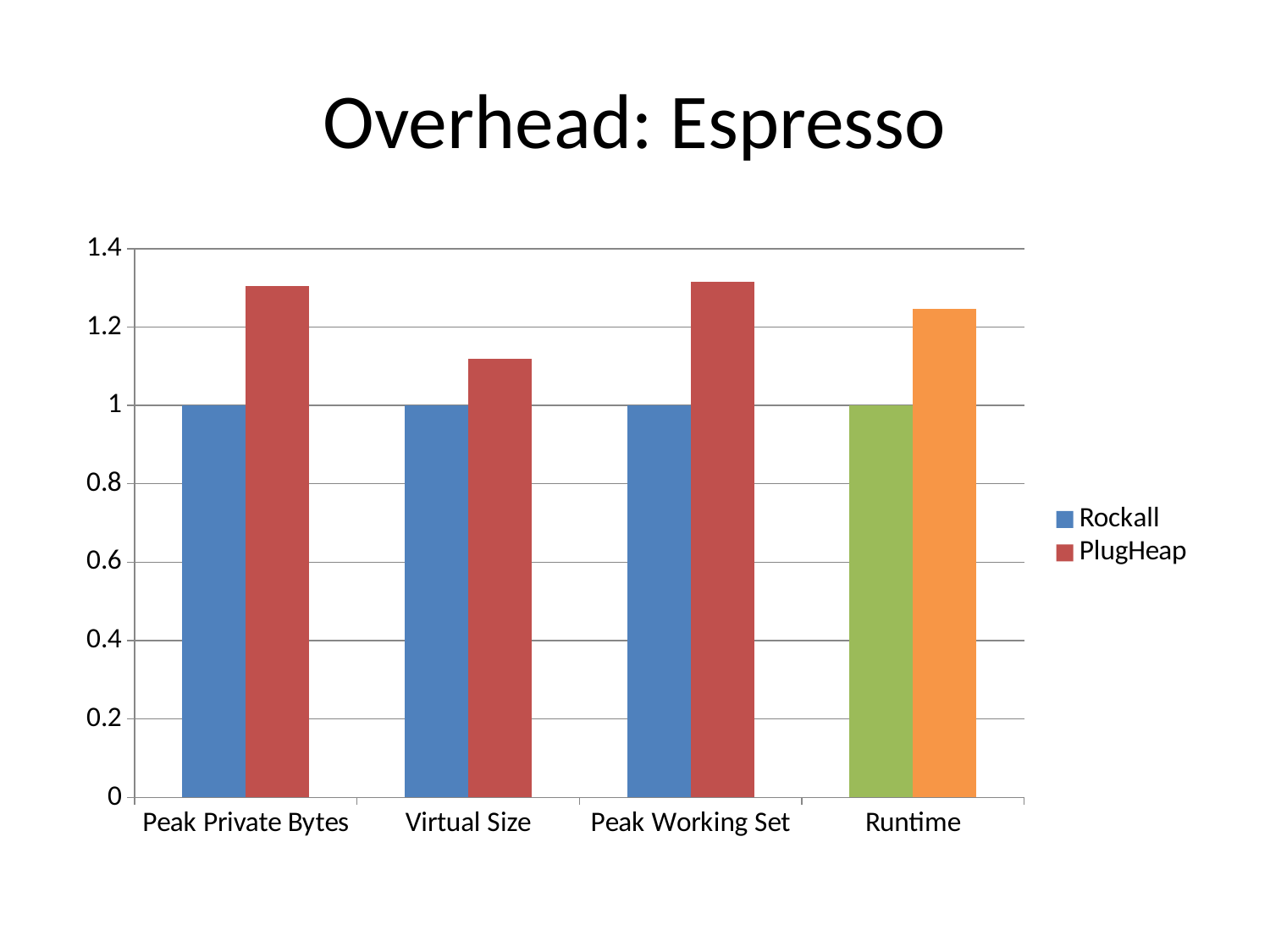

# Overhead: Espresso

### Chart

| Category | Rockall | PlugHeap |
|---|---|---|
| Peak Private Bytes | 1.0 | 1.3043478260869596 |
| Virtual Size | 1.0 | 1.118556701030928 |
| Peak Working Set | 1.0 | 1.314606741573034 |
| Runtime | 1.0 | 1.24590163934426 |